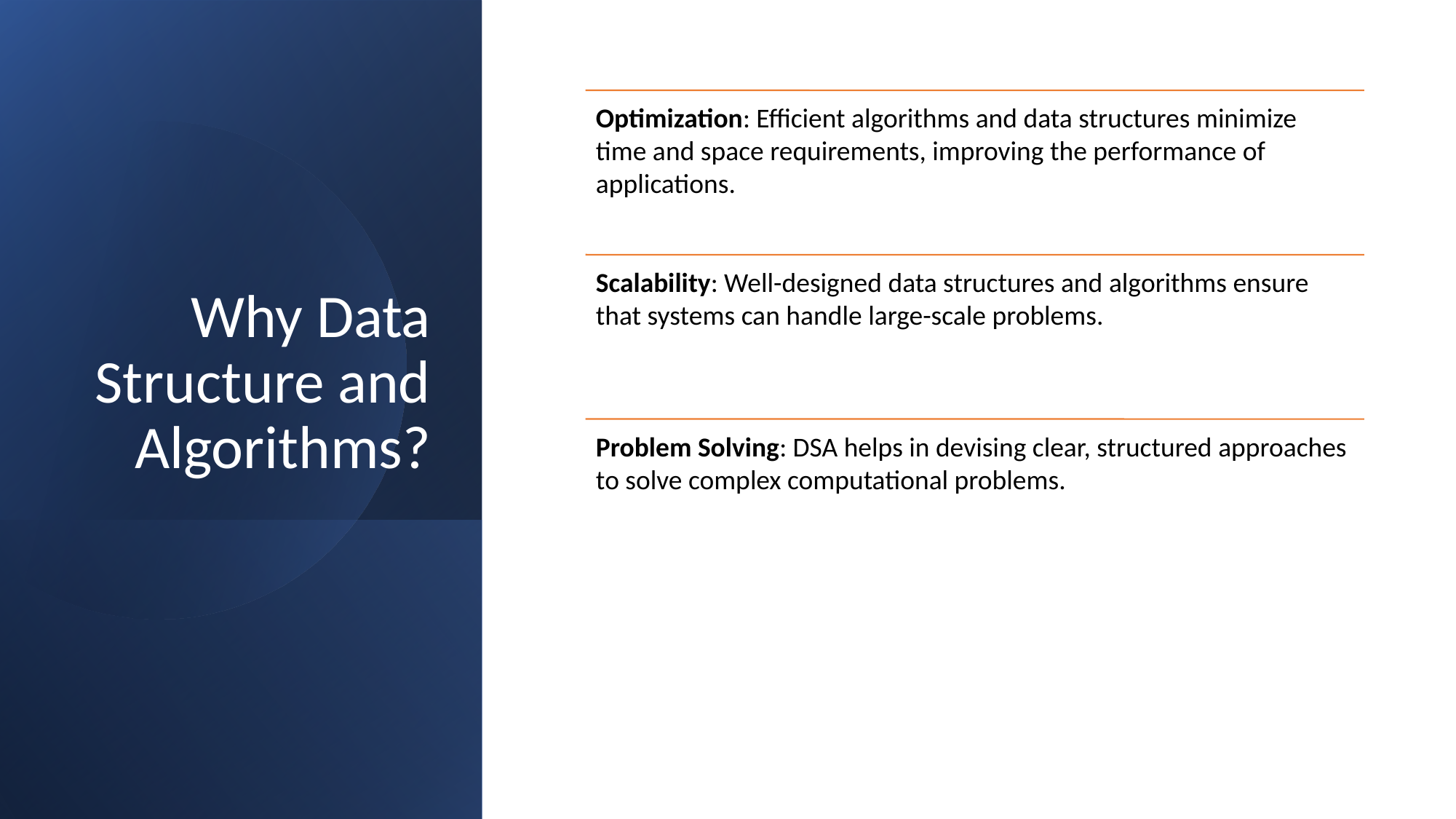

Optimization: Efficient algorithms and data structures minimize time and space requirements, improving the performance of applications.

Scalability: Well-designed data structures and algorithms ensure that systems can handle large-scale problems.

Problem Solving: DSA helps in devising clear, structured approaches to solve complex computational problems.

Why Data Structure and Algorithms?